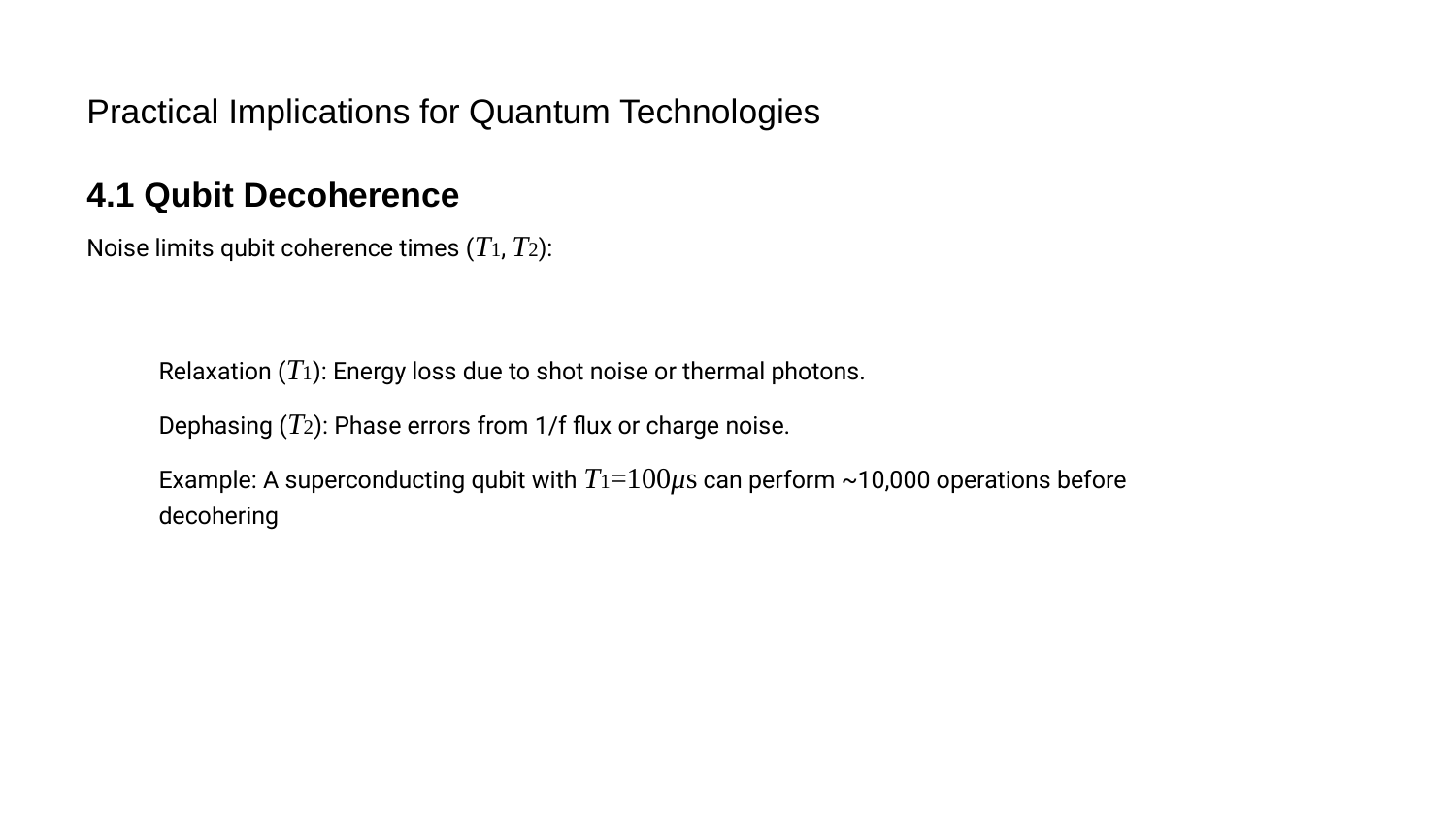

Practical Implications for Quantum Technologies
4.1 Qubit Decoherence
Noise limits qubit coherence times (T1, T2):
Relaxation (T1): Energy loss due to shot noise or thermal photons.
Dephasing (T2): Phase errors from 1/f flux or charge noise.
Example: A superconducting qubit with T1=100μs can perform ~10,000 operations before decohering